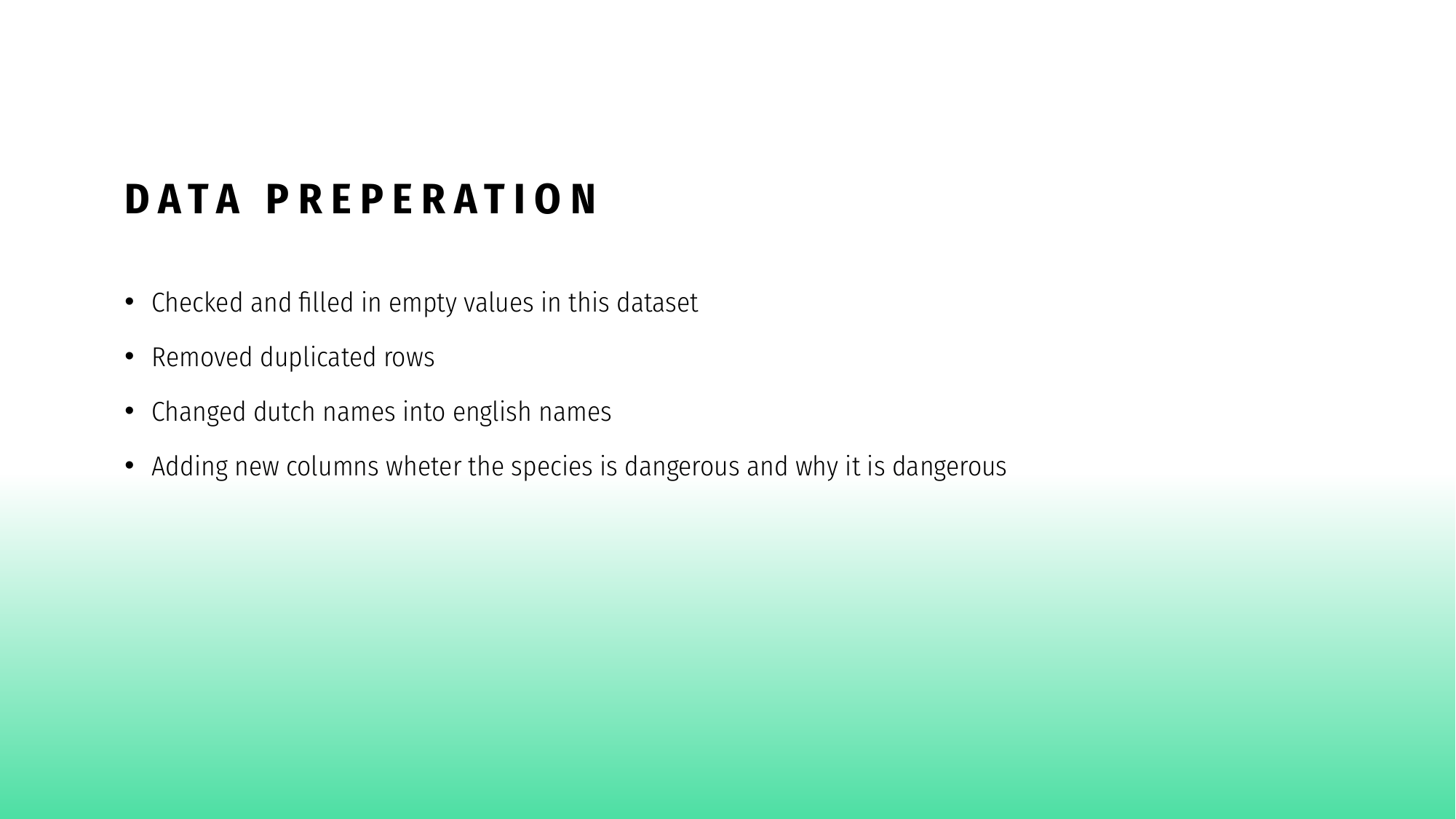

# Data preperation
Checked and filled in empty values in this dataset
Removed duplicated rows
Changed dutch names into english names
Adding new columns wheter the species is dangerous and why it is dangerous